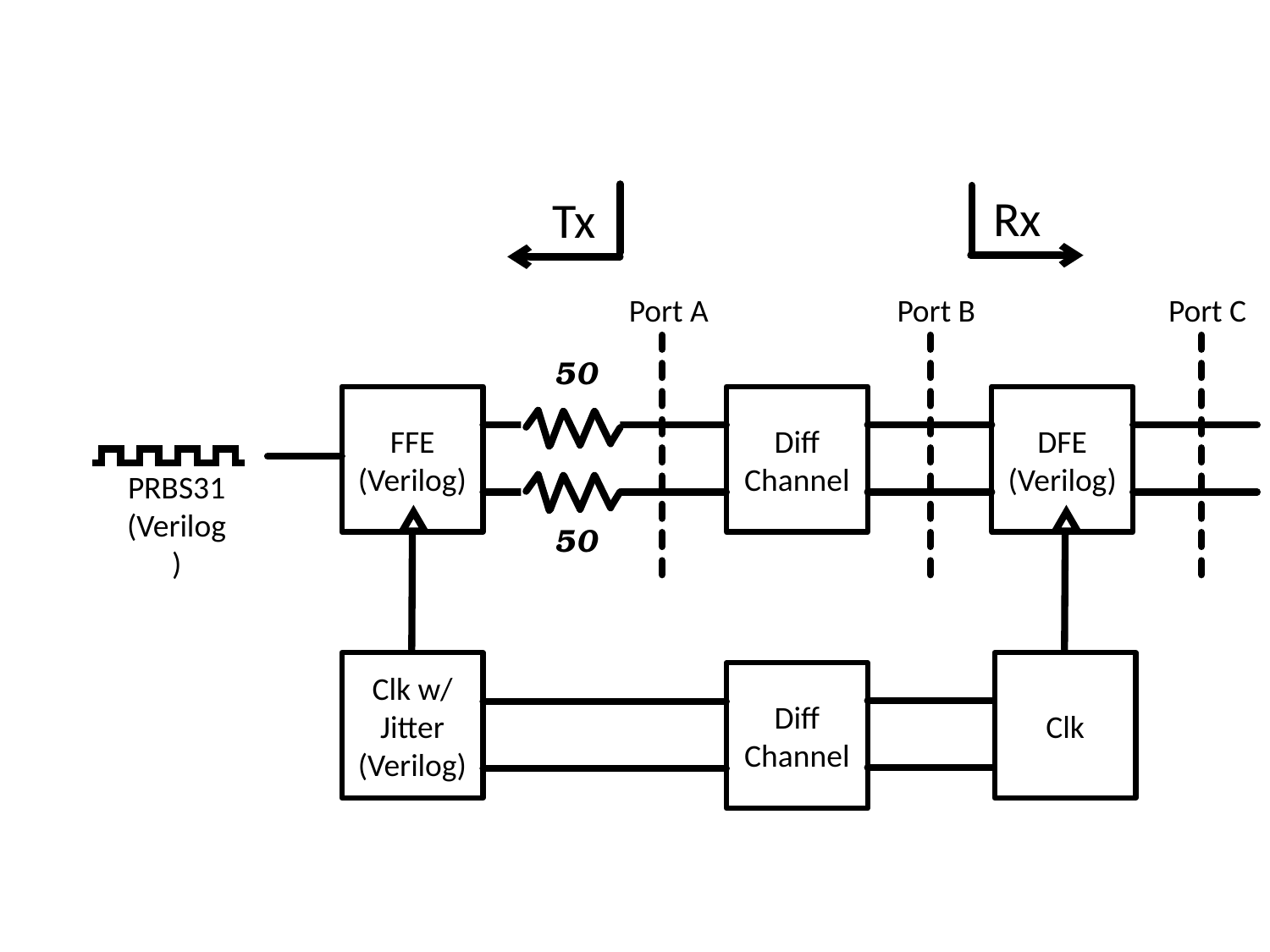

Rx
Tx
Port A
Port B
Port C
50

50
FFE
(Verilog)
Diff
Channel
DFE
(Verilog)
PRBS31
(Verilog)

Clk w/
Jitter
(Verilog)
Clk
Diff
Channel